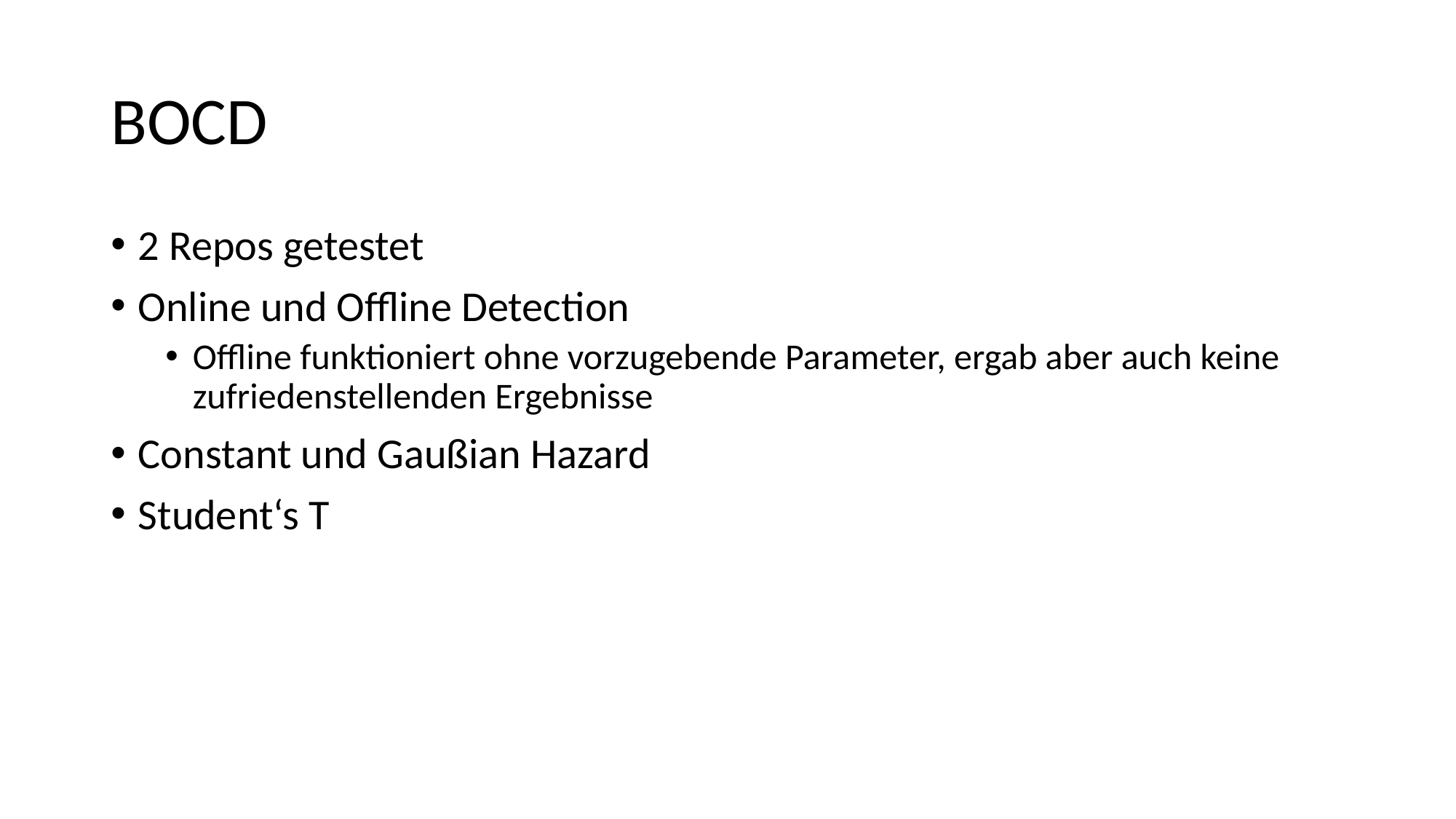

# BOCD
2 Repos getestet
Online und Offline Detection
Offline funktioniert ohne vorzugebende Parameter, ergab aber auch keine zufriedenstellenden Ergebnisse
Constant und Gaußian Hazard
Student‘s T